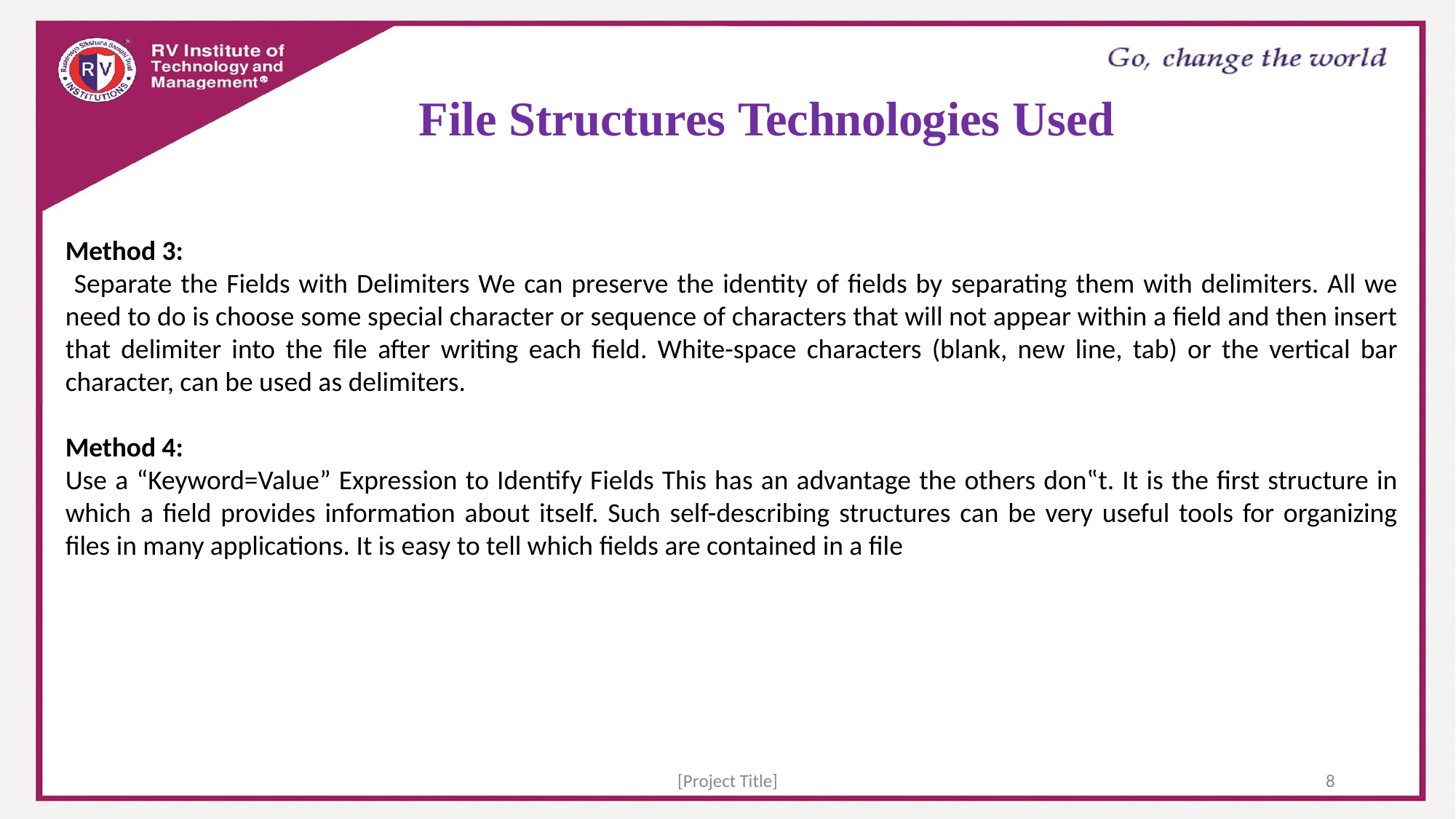

# File Structures Technologies Used
Method 3:
 Separate the Fields with Delimiters We can preserve the identity of fields by separating them with delimiters. All we need to do is choose some special character or sequence of characters that will not appear within a field and then insert that delimiter into the file after writing each field. White-space characters (blank, new line, tab) or the vertical bar character, can be used as delimiters.

Method 4:
Use a “Keyword=Value” Expression to Identify Fields This has an advantage the others don‟t. It is the first structure in which a field provides information about itself. Such self-describing structures can be very useful tools for organizing files in many applications. It is easy to tell which fields are contained in a file

[Project Title]
8